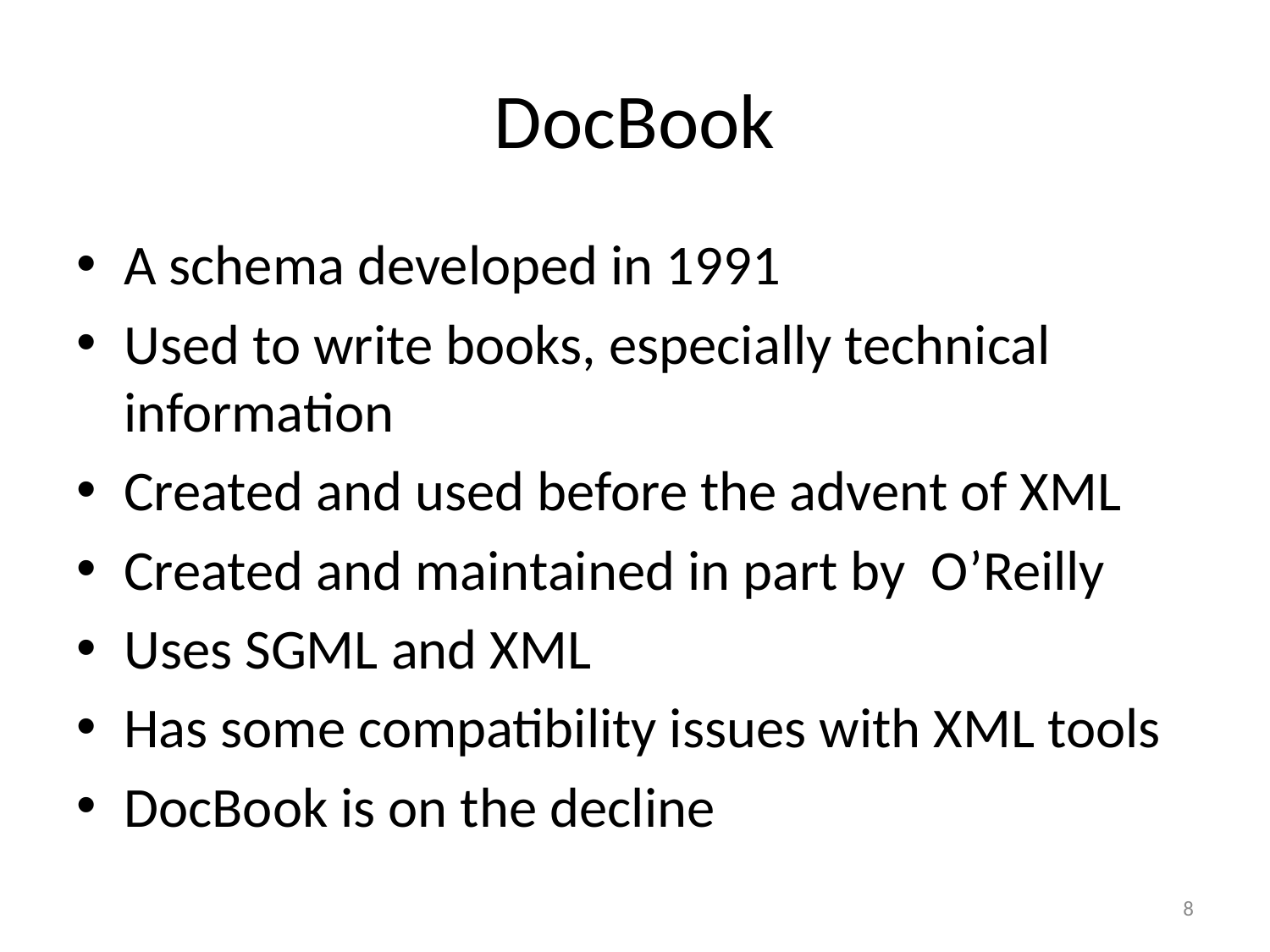

# DocBook
A schema developed in 1991
Used to write books, especially technical information
Created and used before the advent of XML
Created and maintained in part by  O’Reilly
Uses SGML and XML
Has some compatibility issues with XML tools
DocBook is on the decline

8